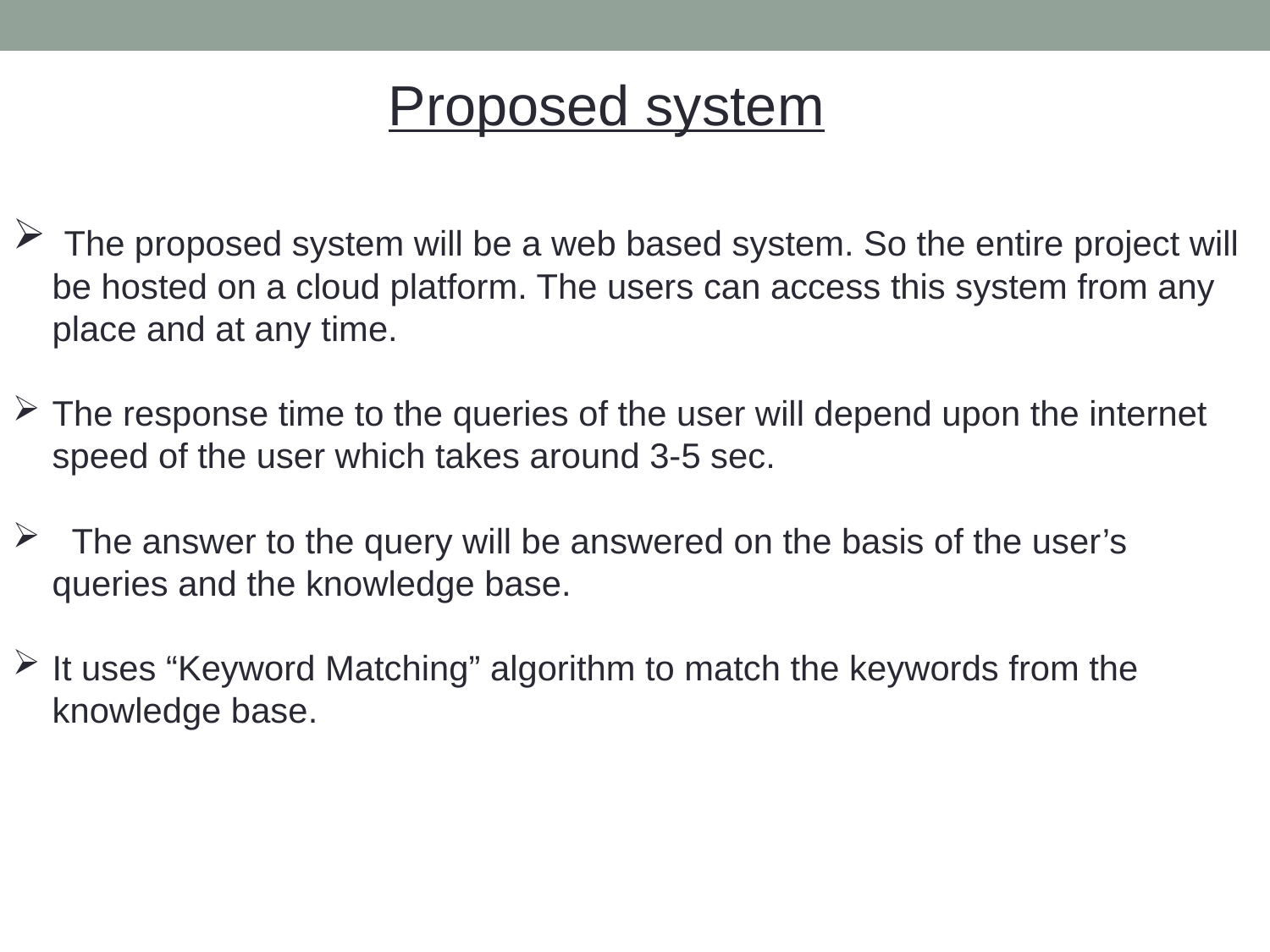

Proposed system

 The proposed system will be a web based system. So the entire project will be hosted on a cloud platform. The users can access this system from any place and at any time.

The response time to the queries of the user will depend upon the internet speed of the user which takes around 3-5 sec.

  The answer to the query will be answered on the basis of the user’s queries and the knowledge base.

It uses “Keyword Matching” algorithm to match the keywords from the knowledge base.